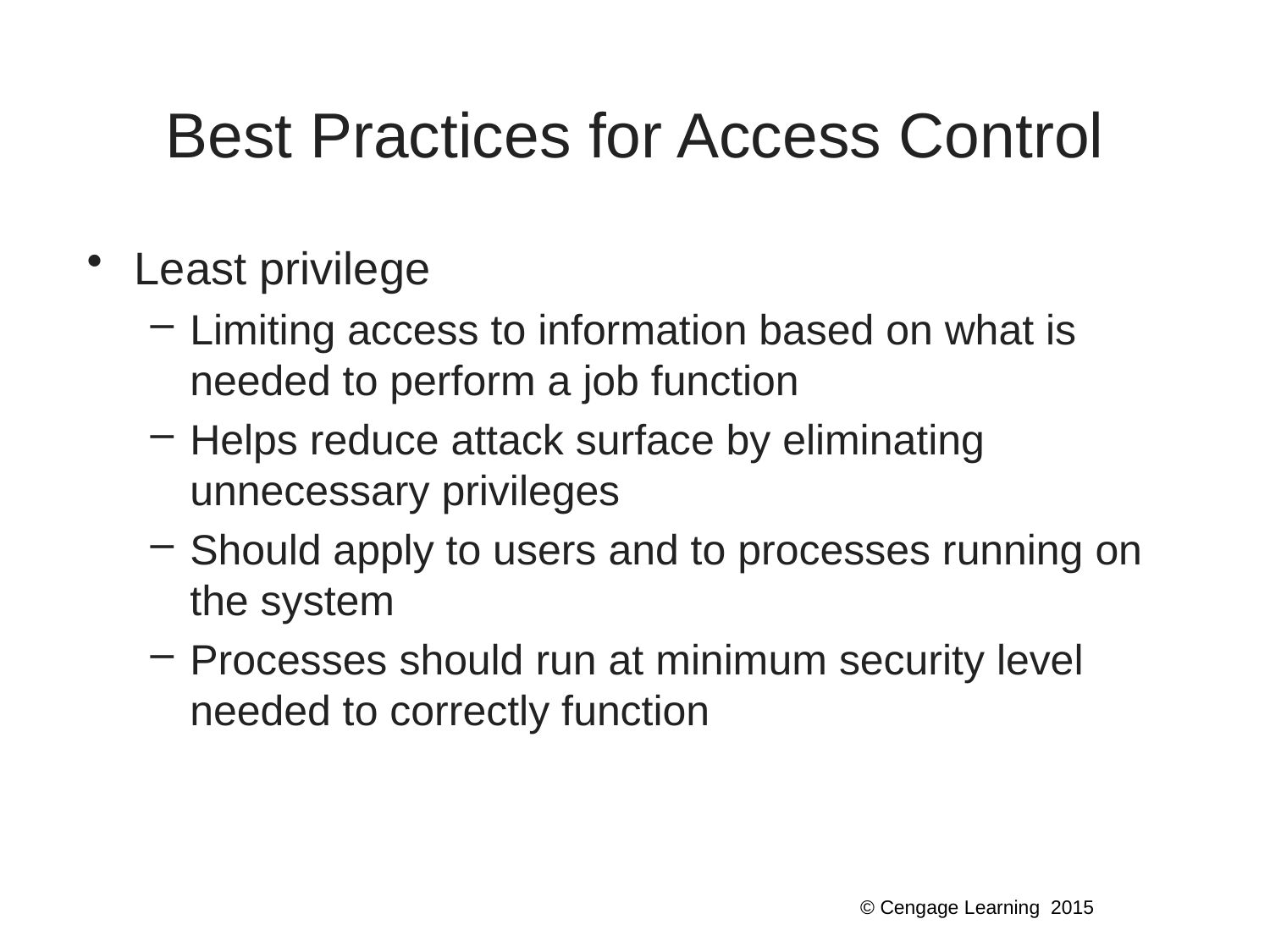

# Best Practices for Access Control
Least privilege
Limiting access to information based on what is needed to perform a job function
Helps reduce attack surface by eliminating unnecessary privileges
Should apply to users and to processes running on the system
Processes should run at minimum security level needed to correctly function